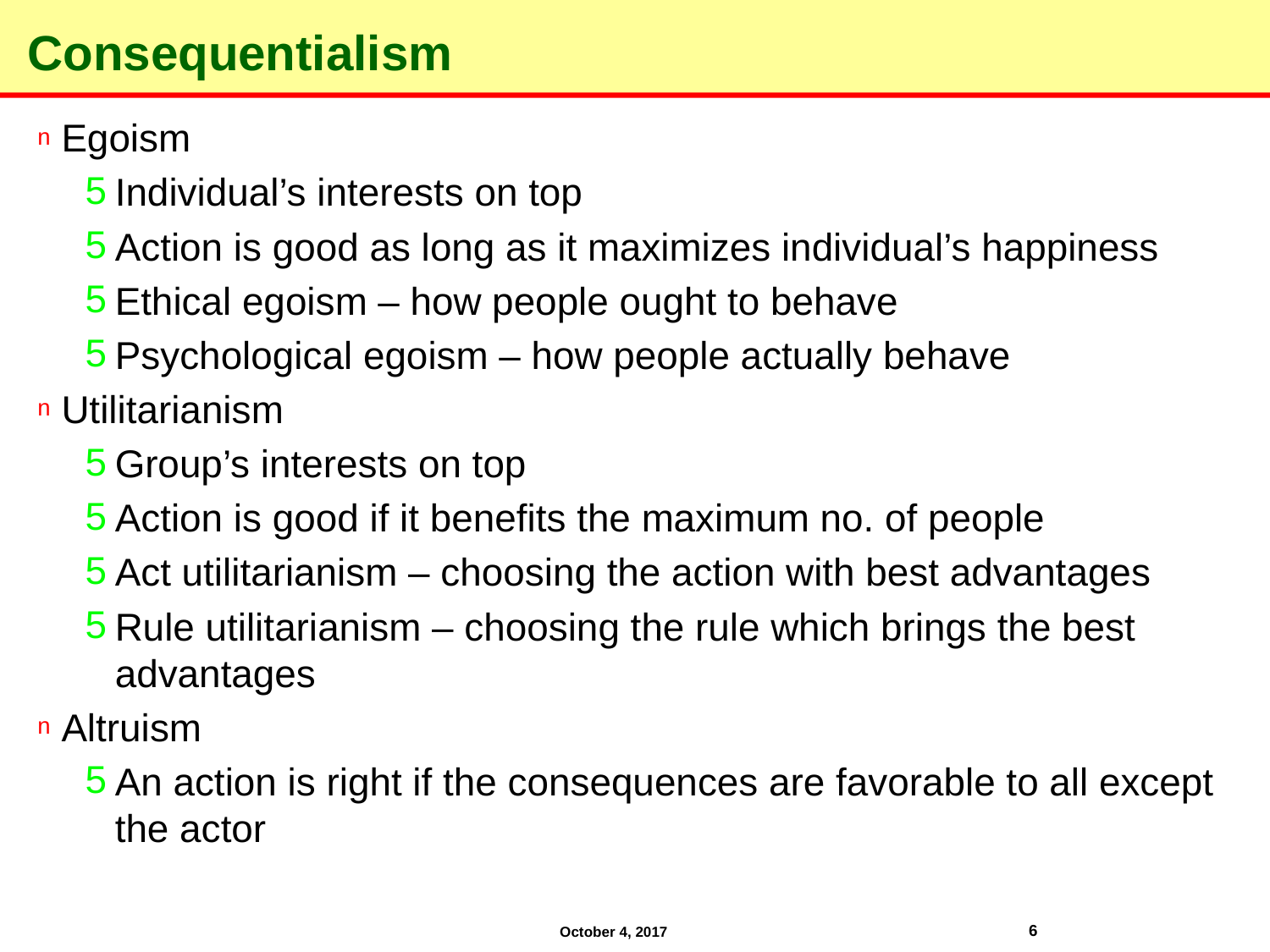

# Consequentialism
Egoism
Individual’s interests on top
Action is good as long as it maximizes individual’s happiness
Ethical egoism – how people ought to behave
Psychological egoism – how people actually behave
Utilitarianism
Group’s interests on top
Action is good if it benefits the maximum no. of people
Act utilitarianism – choosing the action with best advantages
Rule utilitarianism – choosing the rule which brings the best advantages
Altruism
An action is right if the consequences are favorable to all except the actor